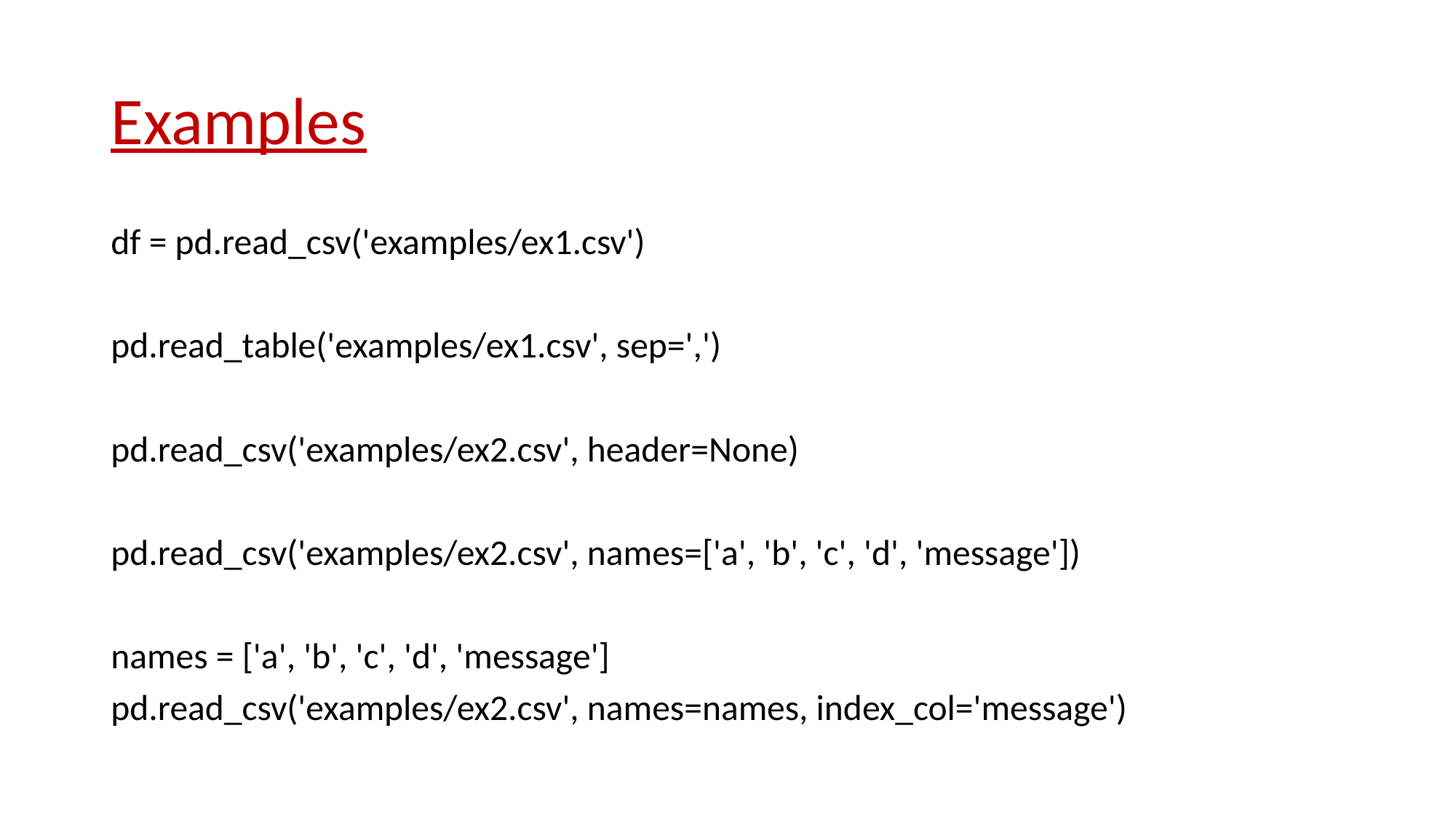

# Examples
df = pd.read_csv('examples/ex1.csv')

pd.read_table('examples/ex1.csv', sep=',')

pd.read_csv('examples/ex2.csv', header=None)

pd.read_csv('examples/ex2.csv', names=['a', 'b', 'c', 'd', 'message'])

names = ['a', 'b', 'c', 'd', 'message']
pd.read_csv('examples/ex2.csv', names=names, index_col='message')